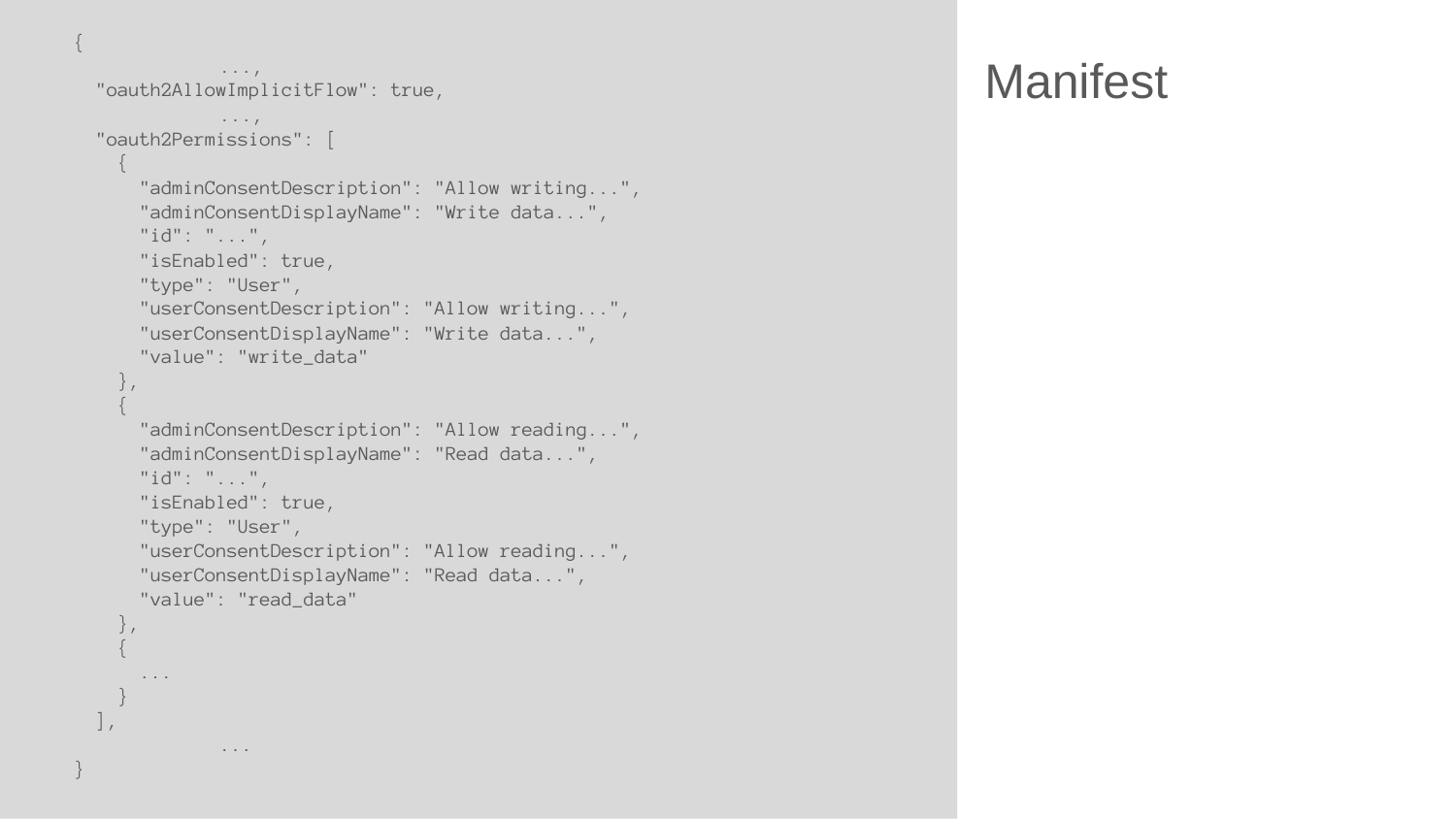

{
	...,
  "oauth2AllowImplicitFlow": true,
	...,
  "oauth2Permissions": [
    {
      "adminConsentDescription": "Allow writing...",
      "adminConsentDisplayName": "Write data...",
      "id": "...",
      "isEnabled": true,
      "type": "User",
      "userConsentDescription": "Allow writing...",
      "userConsentDisplayName": "Write data...",
      "value": "write_data"
    },
    {
      "adminConsentDescription": "Allow reading...",
      "adminConsentDisplayName": "Read data...",
      "id": "...",
      "isEnabled": true,
      "type": "User",
      "userConsentDescription": "Allow reading...",
      "userConsentDisplayName": "Read data...",
      "value": "read_data"
    },
    {
      ...
    }
  ],
	...
}
# Manifest